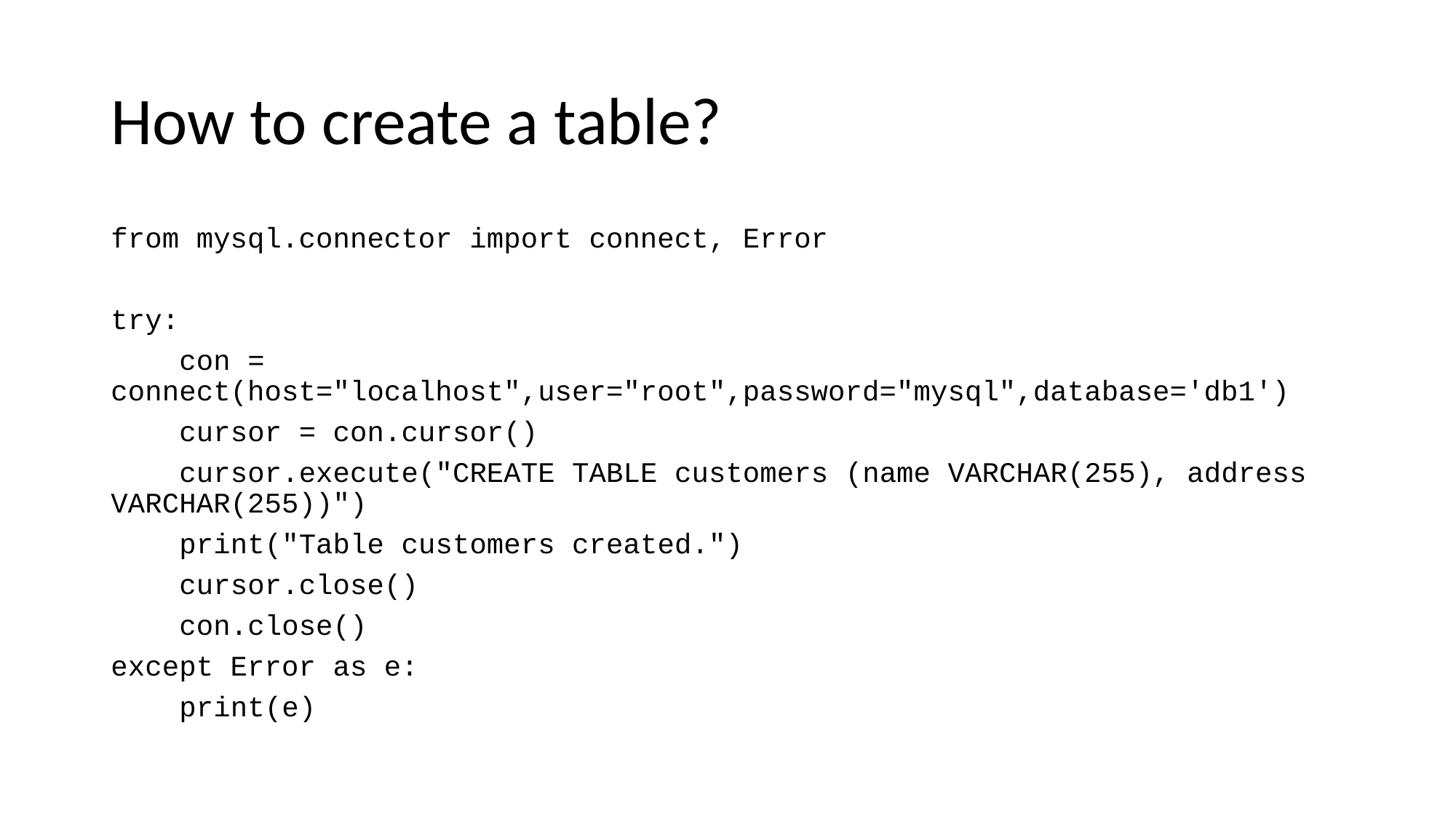

# How to create a table?
from mysql.connector import connect, Error

try:
    con = connect(host="localhost",user="root",password="mysql",database='db1')
    cursor = con.cursor()
    cursor.execute("CREATE TABLE customers (name VARCHAR(255), address VARCHAR(255))")
    print("Table customers created.")
    cursor.close()
    con.close()
except Error as e:
    print(e)